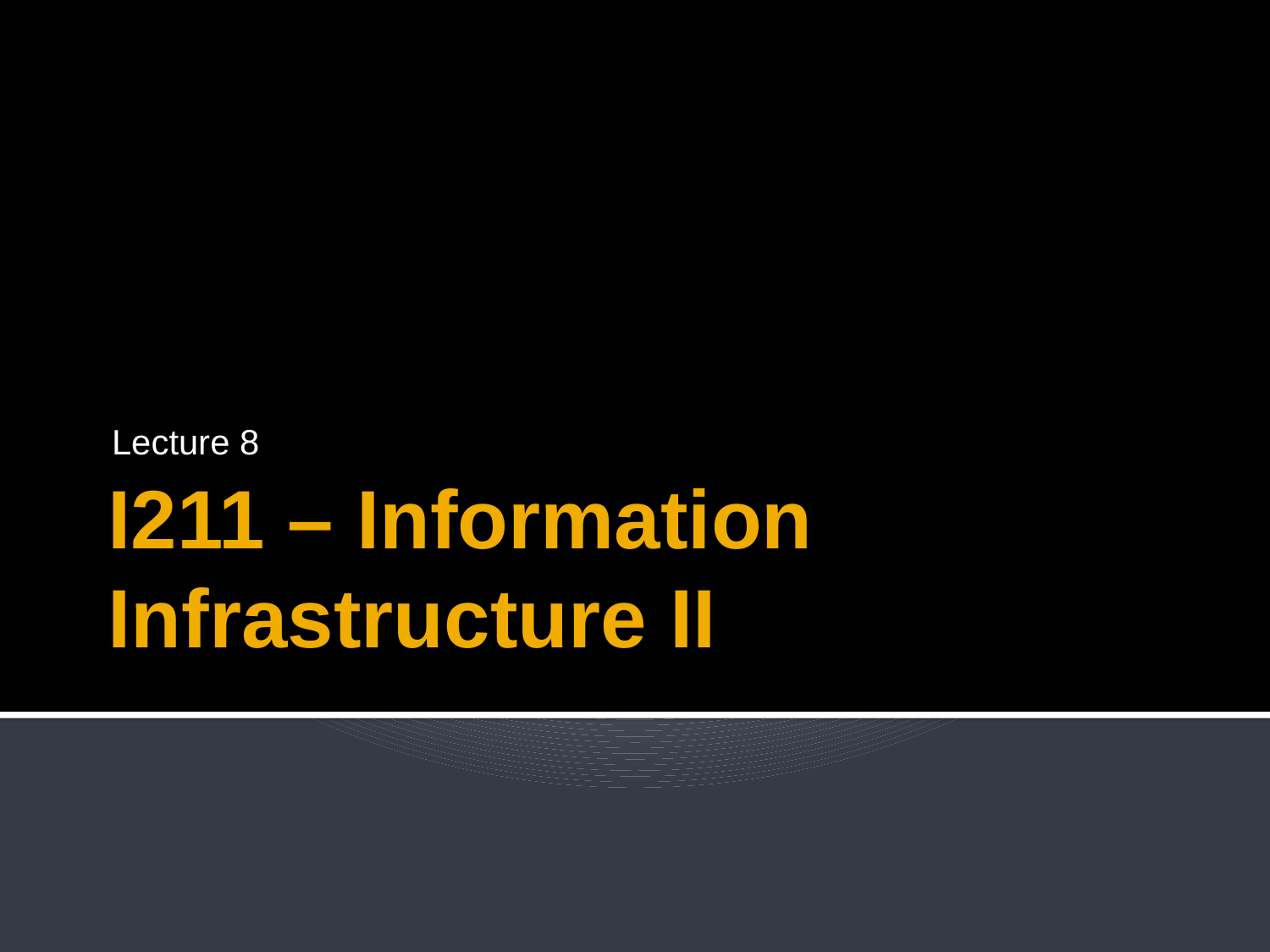

Lecture 8
# I211 – Information Infrastructure II